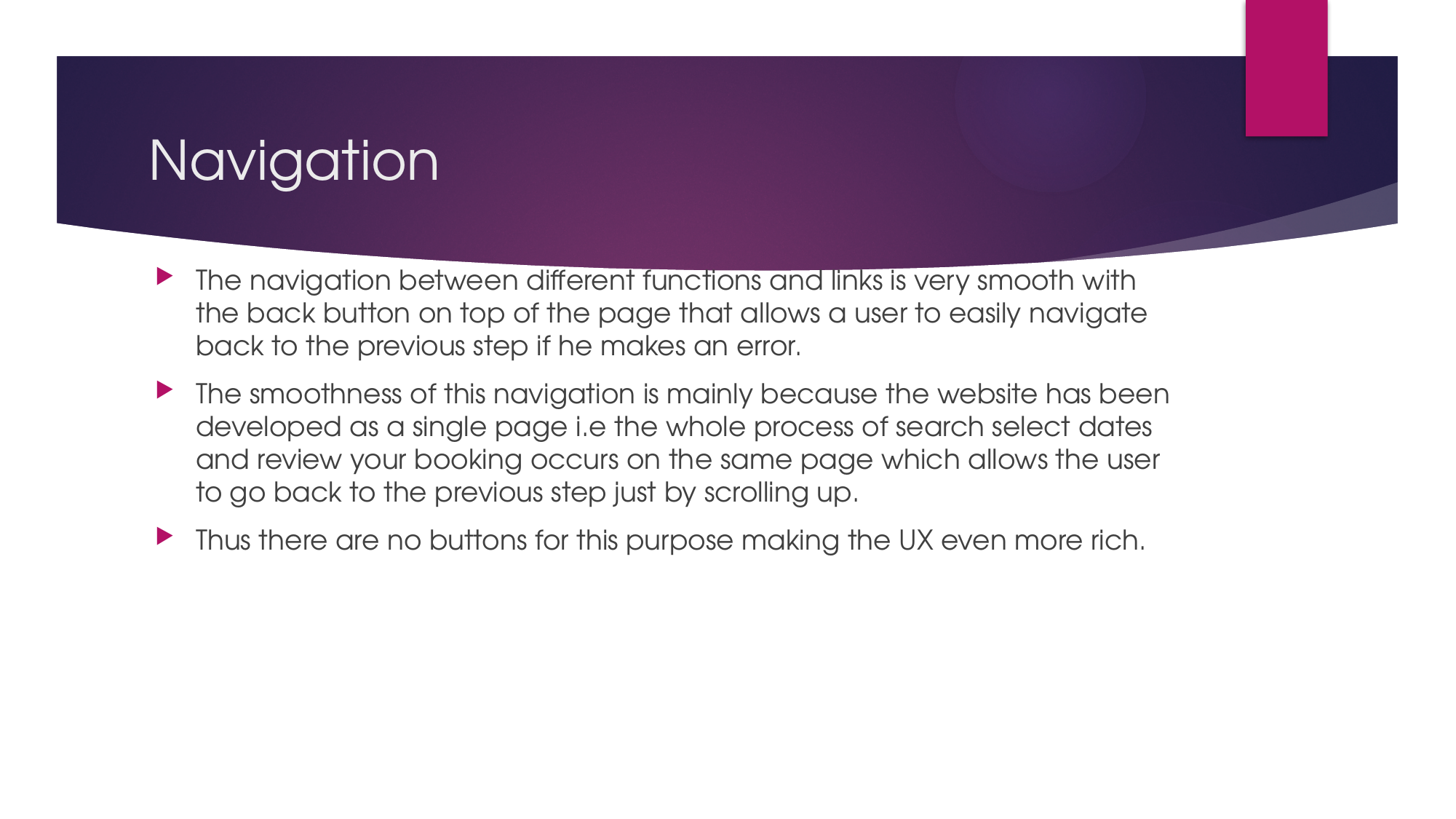

# Navigation
The navigation between different functions and links is very smooth with the back button on top of the page that allows a user to easily navigate back to the previous step if he makes an error.
The smoothness of this navigation is mainly because the website has been developed as a single page i.e the whole process of search select dates and review your booking occurs on the same page which allows the user to go back to the previous step just by scrolling up.
Thus there are no buttons for this purpose making the UX even more rich.